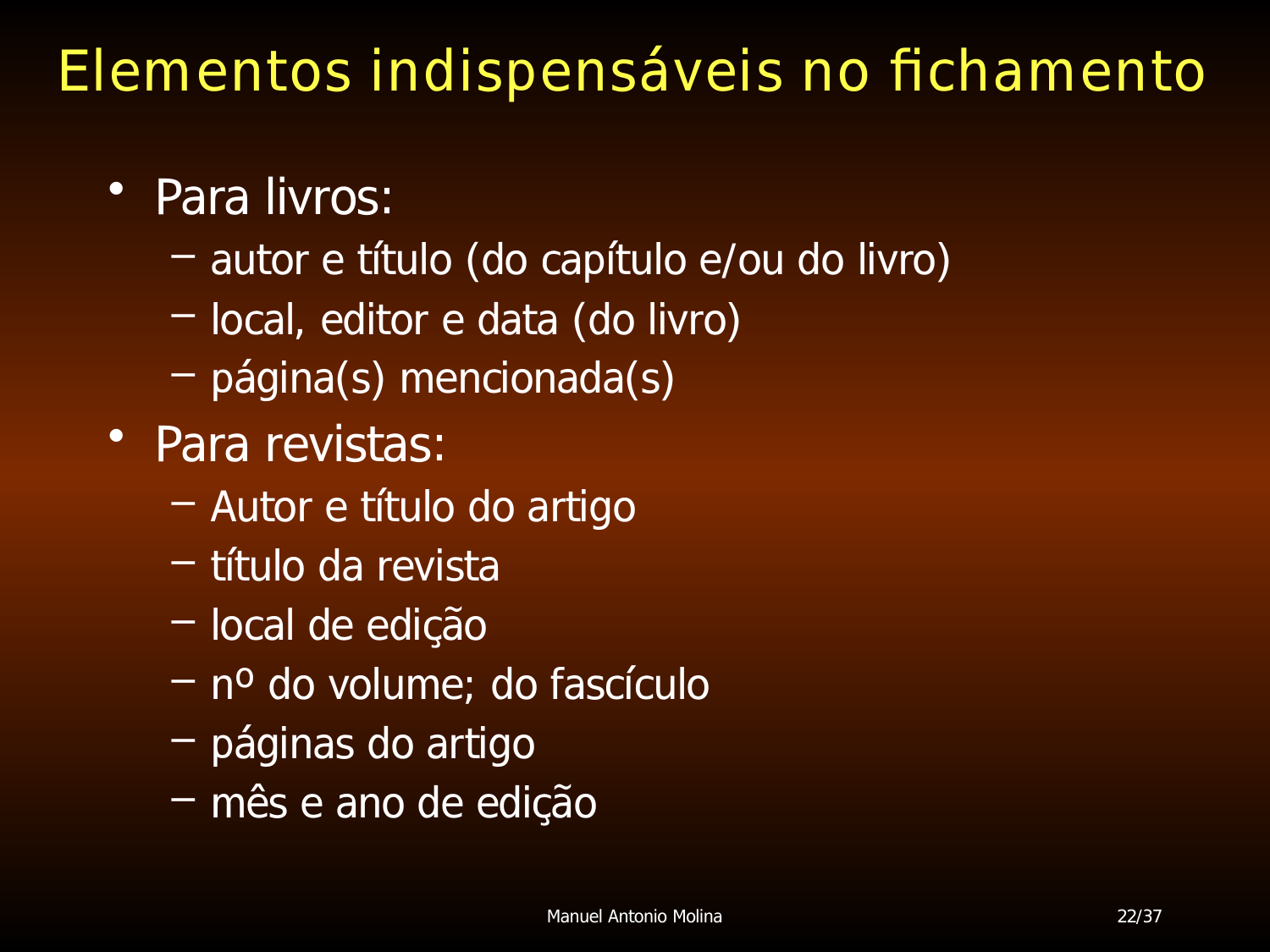

# Elementos indispensáveis no fichamento
Para livros:
autor e título (do capítulo e/ou do livro)
local, editor e data (do livro)
página(s) mencionada(s)
Para revistas:
Autor e título do artigo
título da revista
local de edição
nº do volume; do fascículo
páginas do artigo
mês e ano de edição
Manuel Antonio Molina
22/37